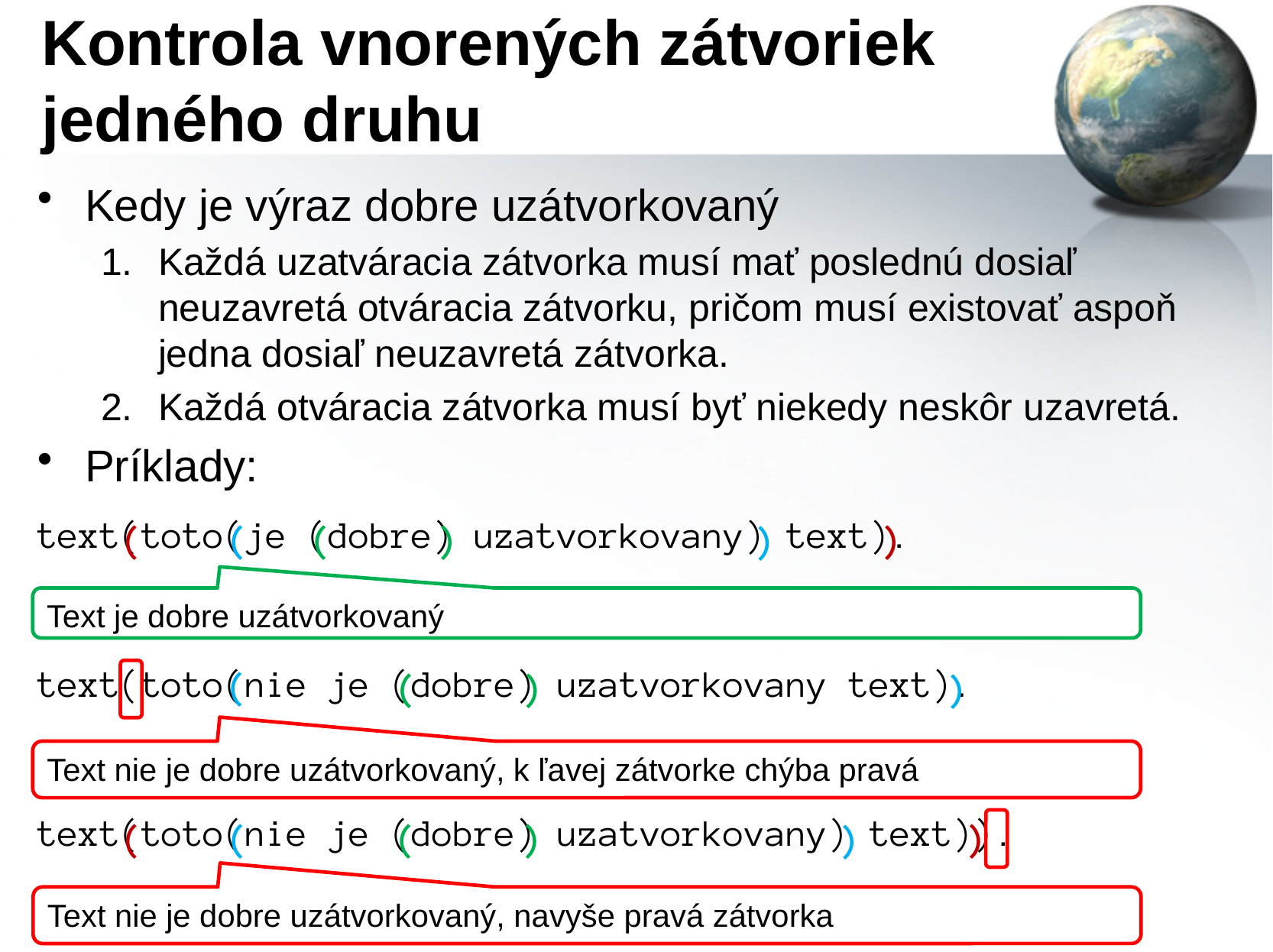

# Kontrola vnorených zátvoriek jedného druhu
Kedy je výraz dobre uzátvorkovaný
Každá uzatváracia zátvorka musí mať poslednú dosiaľ neuzavretá otváracia zátvorku, pričom musí existovať aspoň jedna dosiaľ neuzavretá zátvorka.
Každá otváracia zátvorka musí byť niekedy neskôr uzavretá.
Príklady:
text(toto(je (dobre) uzatvorkovany) text).

text(toto(nie je (dobre) uzatvorkovany text).

text(toto(nie je (dobre) uzatvorkovany) text)).

)
(
(
)
(
)
Text je dobre uzátvorkovaný
(
(
)
)

Text nie je dobre uzátvorkovaný, k ľavej zátvorke chýba pravá
)
(
(
)
(
)

Text nie je dobre uzátvorkovaný, navyše pravá zátvorka